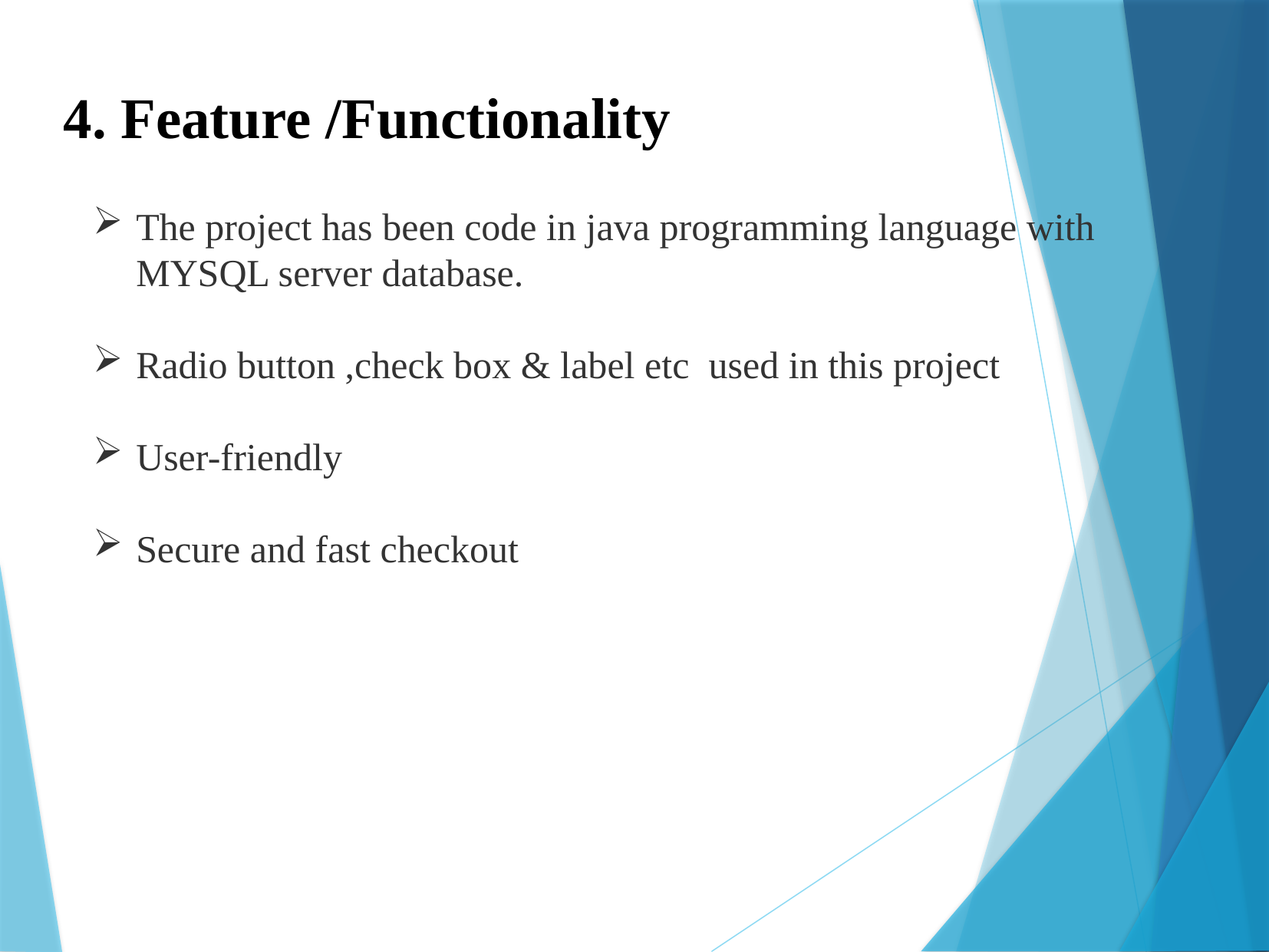

4. Feature /Functionality
The project has been code in java programming language with  MYSQL server database.

Radio button ,check box & label etc  used in this project

User-friendly

Secure and fast checkout